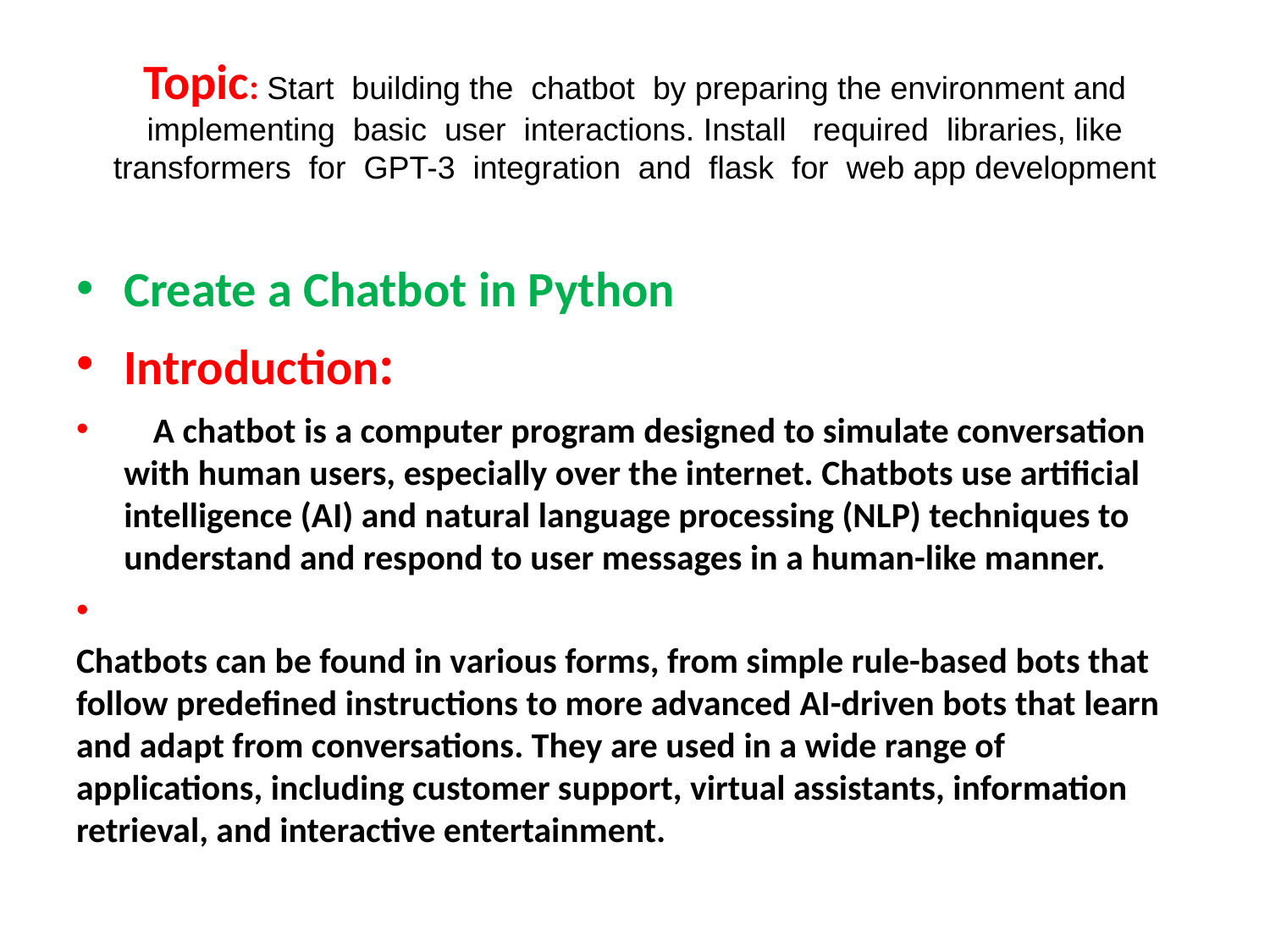

# Topic: Start  building the  chatbot  by preparing the environment and implementing  basic  user  interactions. Install   required  libraries, like transformers  for  GPT-3  integration  and  flask  for  web app development
Create a Chatbot in Python
Introduction:
   A chatbot is a computer program designed to simulate conversation with human users, especially over the internet. Chatbots use artificial intelligence (AI) and natural language processing (NLP) techniques to understand and respond to user messages in a human-like manner.

Chatbots can be found in various forms, from simple rule-based bots that follow predefined instructions to more advanced AI-driven bots that learn and adapt from conversations. They are used in a wide range of applications, including customer support, virtual assistants, information retrieval, and interactive entertainment.